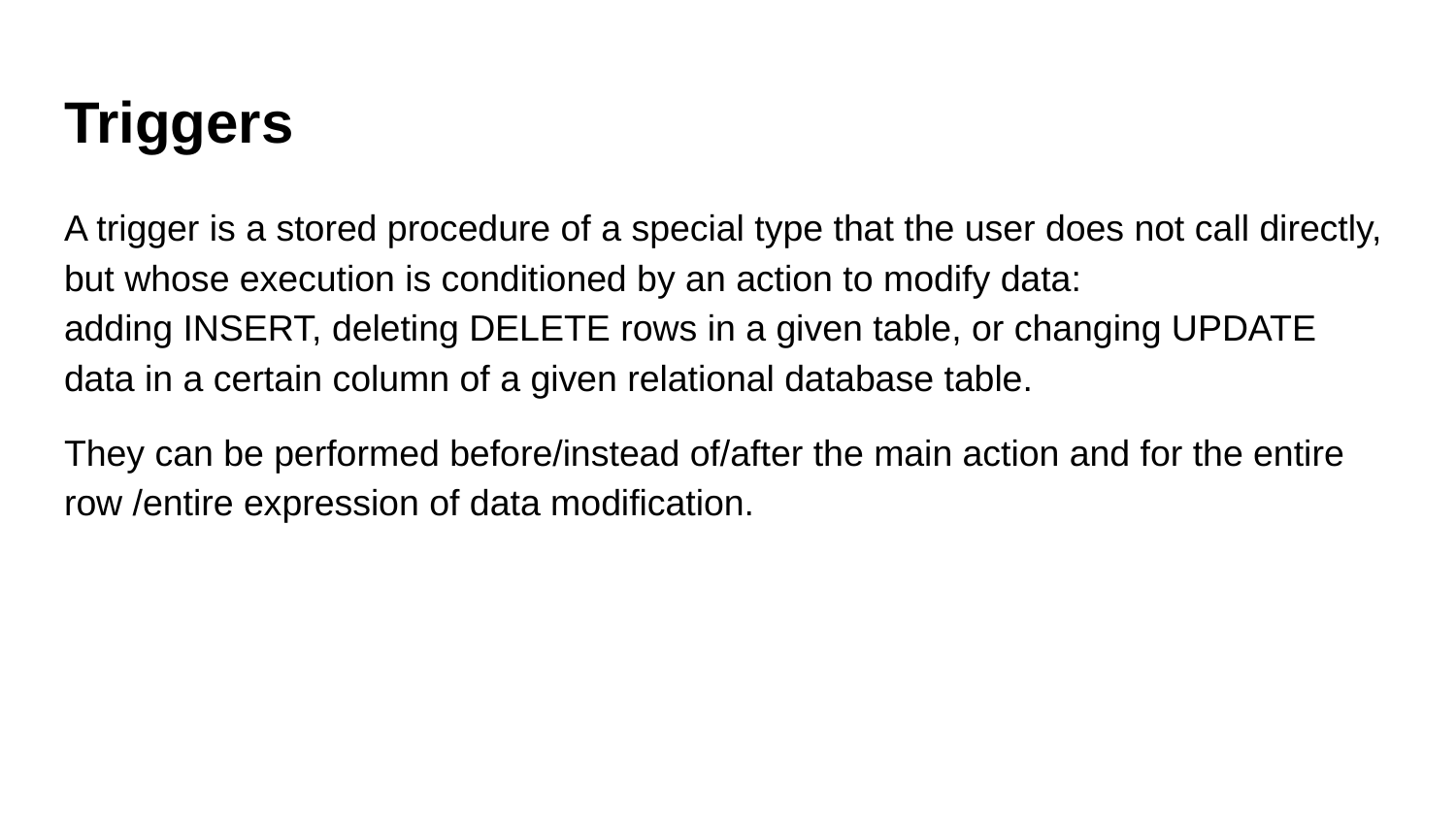

# Triggers
A trigger is a stored procedure of a special type that the user does not call directly, but whose execution is conditioned by an action to modify data:
adding INSERT, deleting DELETE rows in a given table, or changing UPDATE data in a certain column of a given relational database table.
They can be performed before/instead of/after the main action and for the entire row /entire expression of data modification.